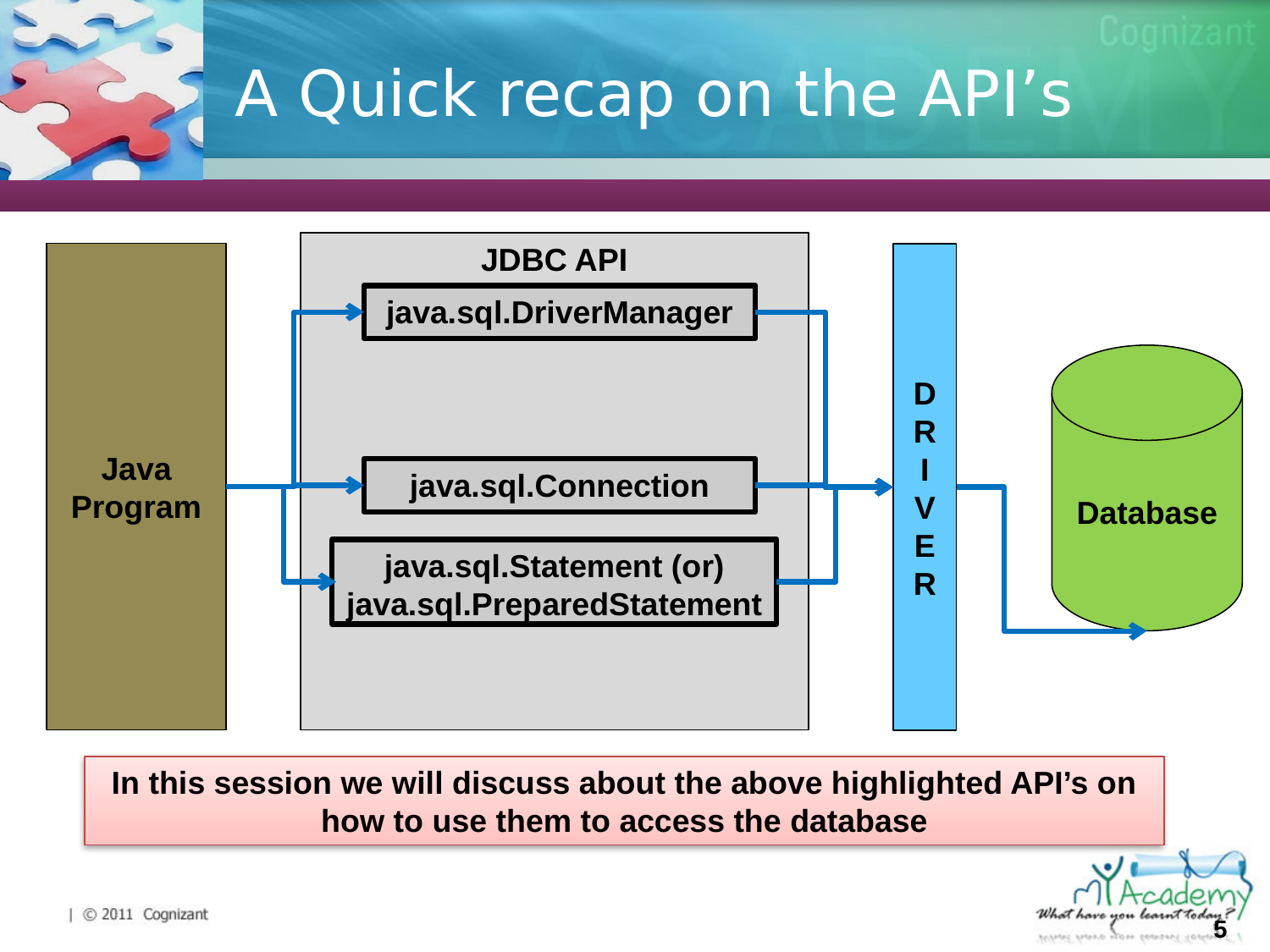

# A Quick recap on the API’s
JDBC API
Java
Program
D
R
I
V
E
R
java.sql.DriverManager
Database
java.sql.Connection
java.sql.Statement (or)
java.sql.PreparedStatement
In this session we will discuss about the above highlighted API’s on how to use them to access the database
5